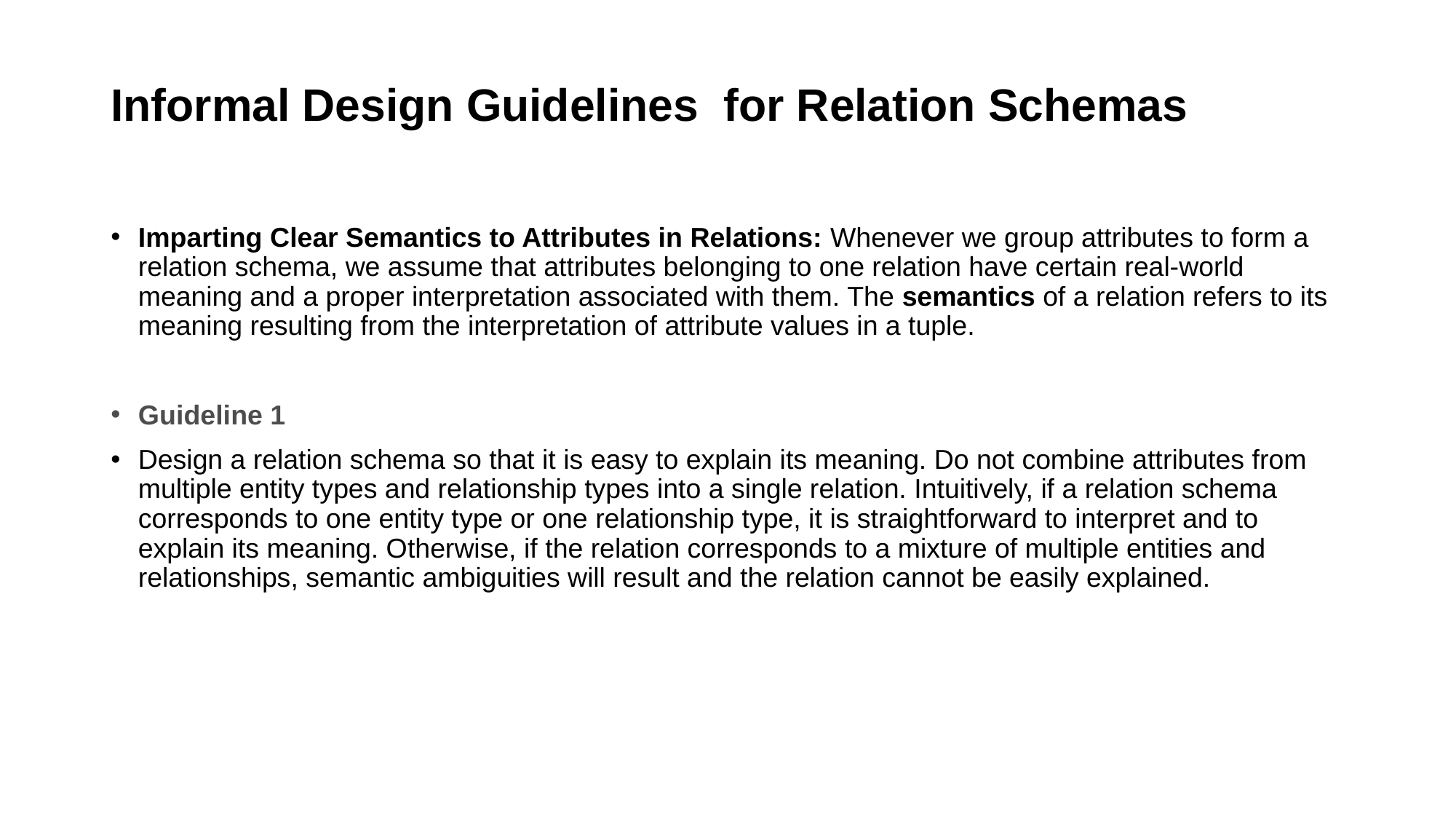

# Informal Design Guidelines  for Relation Schemas
Imparting Clear Semantics to Attributes in Relations: Whenever we group attributes to form a relation schema, we assume that attributes belonging to one relation have certain real-world meaning and a proper interpretation associated with them. The semantics of a relation refers to its meaning resulting from the interpretation of attribute values in a tuple.

Guideline 1
Design a relation schema so that it is easy to explain its meaning. Do not combine attributes from multiple entity types and relationship types into a single relation. Intuitively, if a relation schema corresponds to one entity type or one relationship type, it is straightforward to interpret and to explain its meaning. Otherwise, if the relation corresponds to a mixture of multiple entities and relationships, semantic ambiguities will result and the relation cannot be easily explained.